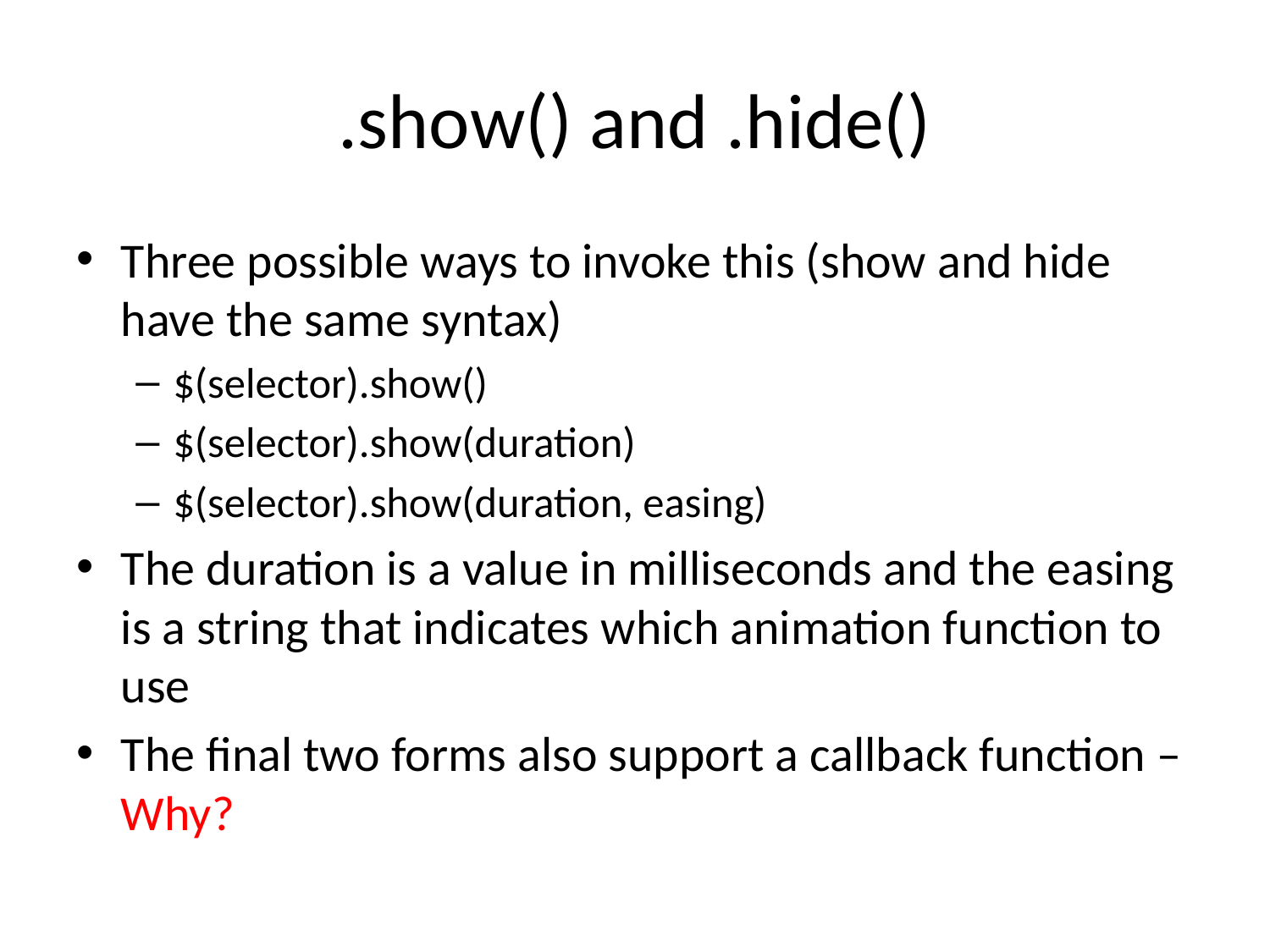

# .show() and .hide()
Three possible ways to invoke this (show and hide have the same syntax)
$(selector).show()
$(selector).show(duration)
$(selector).show(duration, easing)
The duration is a value in milliseconds and the easing is a string that indicates which animation function to use
The final two forms also support a callback function – Why?